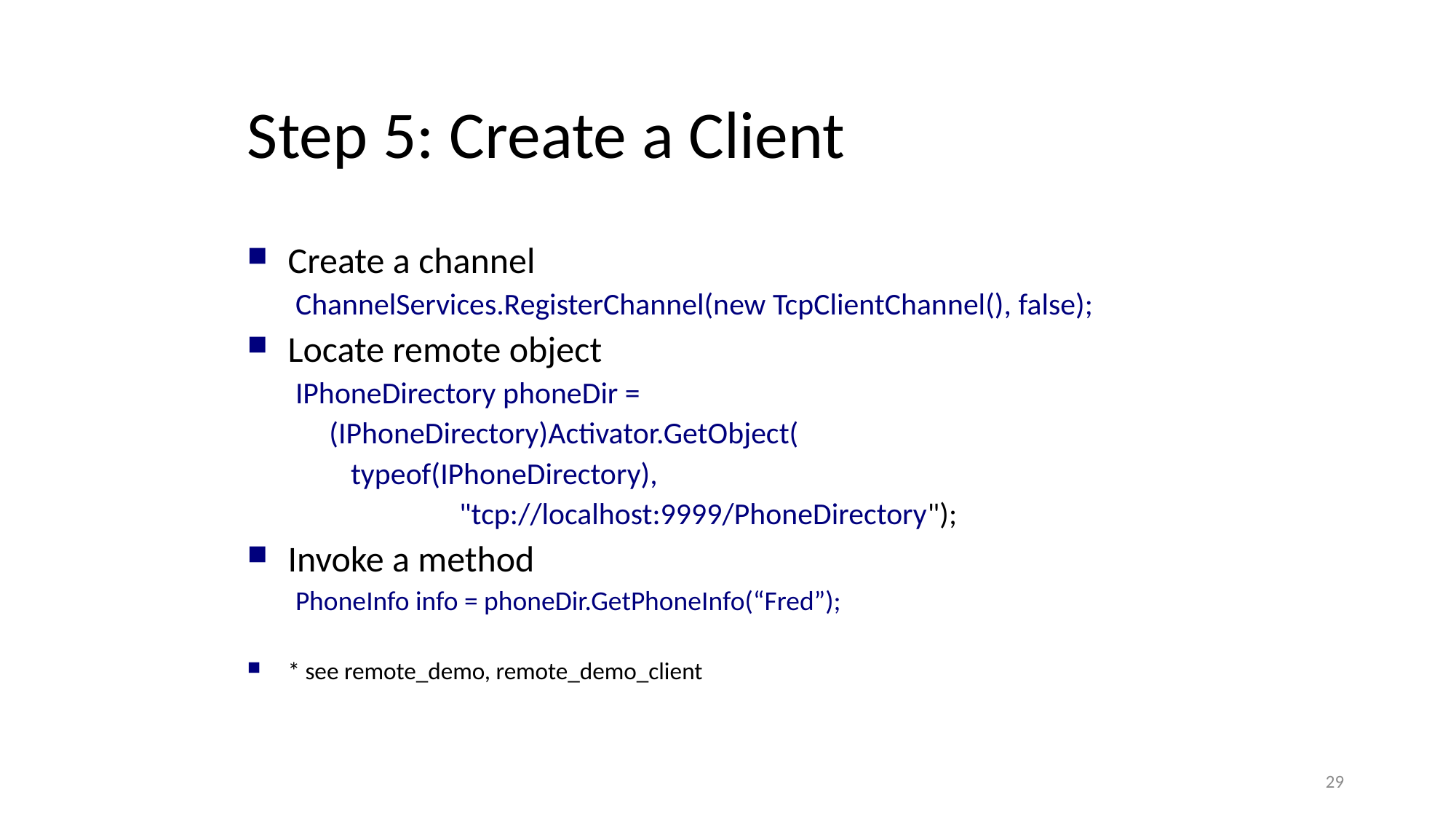

Step 5: Create a Client
Create a channel
ChannelServices.RegisterChannel(new TcpClientChannel(), false);
Locate remote object
IPhoneDirectory phoneDir =
	(IPhoneDirectory)Activator.GetObject(
        typeof(IPhoneDirectory),
		   "tcp://localhost:9999/PhoneDirectory");
Invoke a method
PhoneInfo info = phoneDir.GetPhoneInfo(“Fred”);

* see remote_demo, remote_demo_client
29